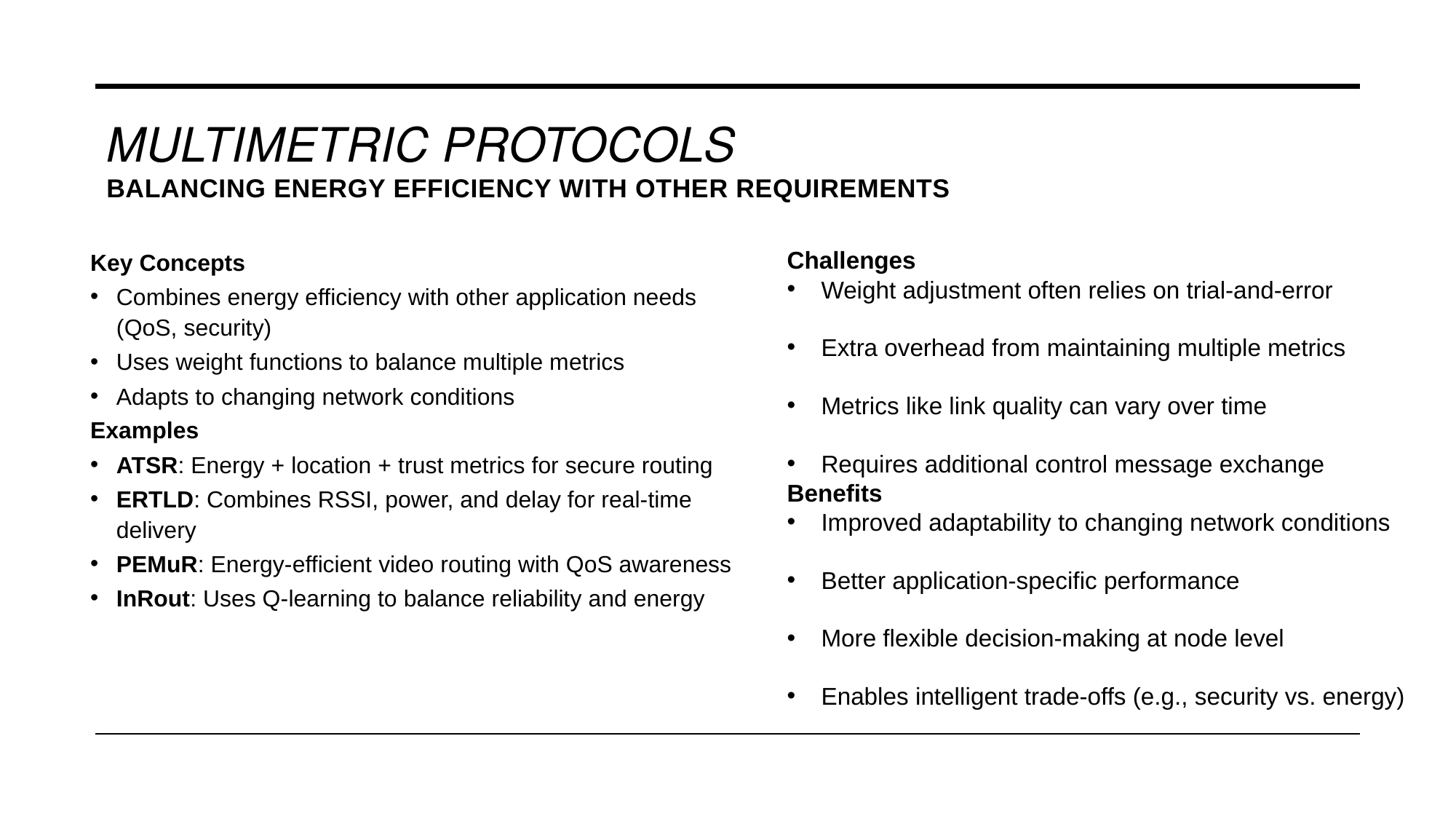

# Multimetric protocols Balancing Energy Efficiency with Other Requirements
Key Concepts
Combines energy efficiency with other application needs (QoS, security)
Uses weight functions to balance multiple metrics
Adapts to changing network conditions
Examples
ATSR: Energy + location + trust metrics for secure routing
ERTLD: Combines RSSI, power, and delay for real-time delivery
PEMuR: Energy-efficient video routing with QoS awareness
InRout: Uses Q-learning to balance reliability and energy

Challenges
Weight adjustment often relies on trial-and-error

Extra overhead from maintaining multiple metrics

Metrics like link quality can vary over time

Requires additional control message exchange
Benefits
Improved adaptability to changing network conditions

Better application-specific performance

More flexible decision-making at node level

Enables intelligent trade-offs (e.g., security vs. energy)